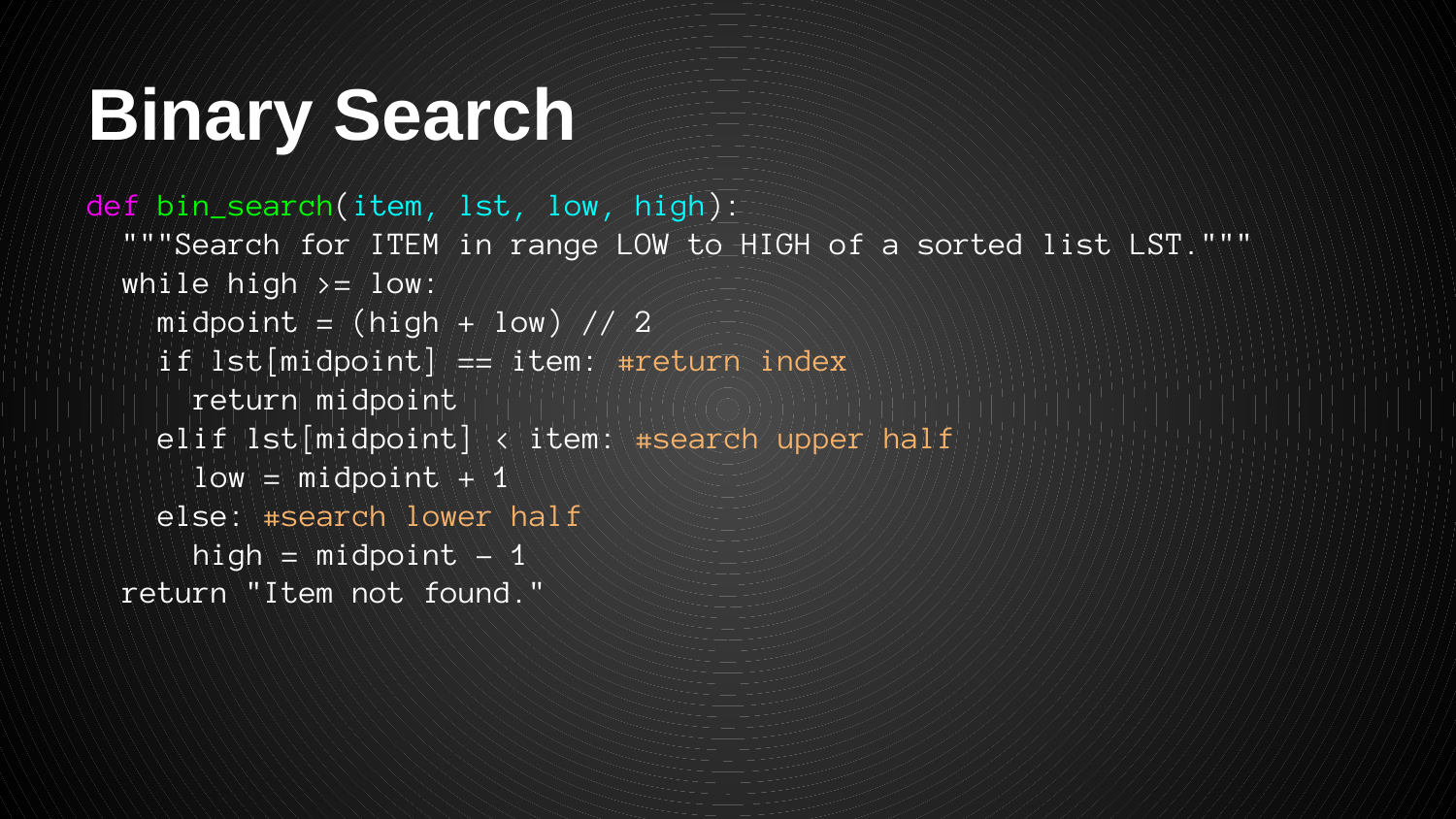

# Binary Search
def bin_search(item, lst, low, high):
  """Search for ITEM in range LOW to HIGH of a sorted list LST."""
  while high >= low:
    midpoint = (high + low) // 2
    if lst[midpoint] == item: #return index
      return midpoint
    elif lst[midpoint] < item: #search upper half
      low = midpoint + 1
    else: #search lower half
      high = midpoint - 1
  return "Item not found."